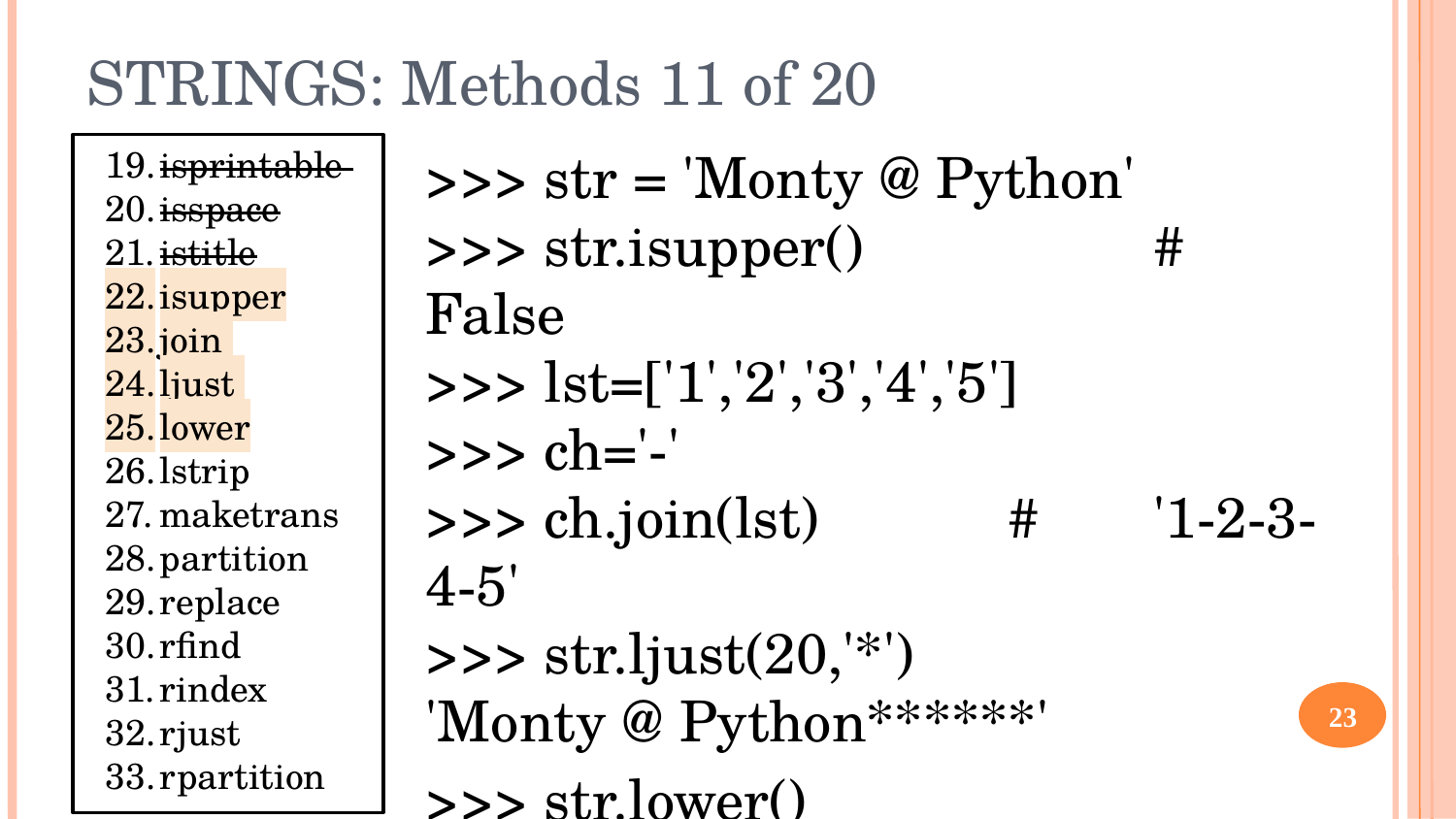

STRINGS: Methods 11 of 20
isprintable
isspace
istitle
isupper
join
ljust
lower
lstrip
maketrans
partition
replace
rfind
rindex
rjust
rpartition
>>> str = 'Monty @ Python'
>>> str.isupper()		# 	False
>>> lst=['1','2','3','4','5']
>>> ch='-'
>>> ch.join(lst)		#	'1-2-3-4-5'
>>> str.ljust(20,'*')
'Monty @ Python******'
>>> str.lower()
'monty @ python'

23